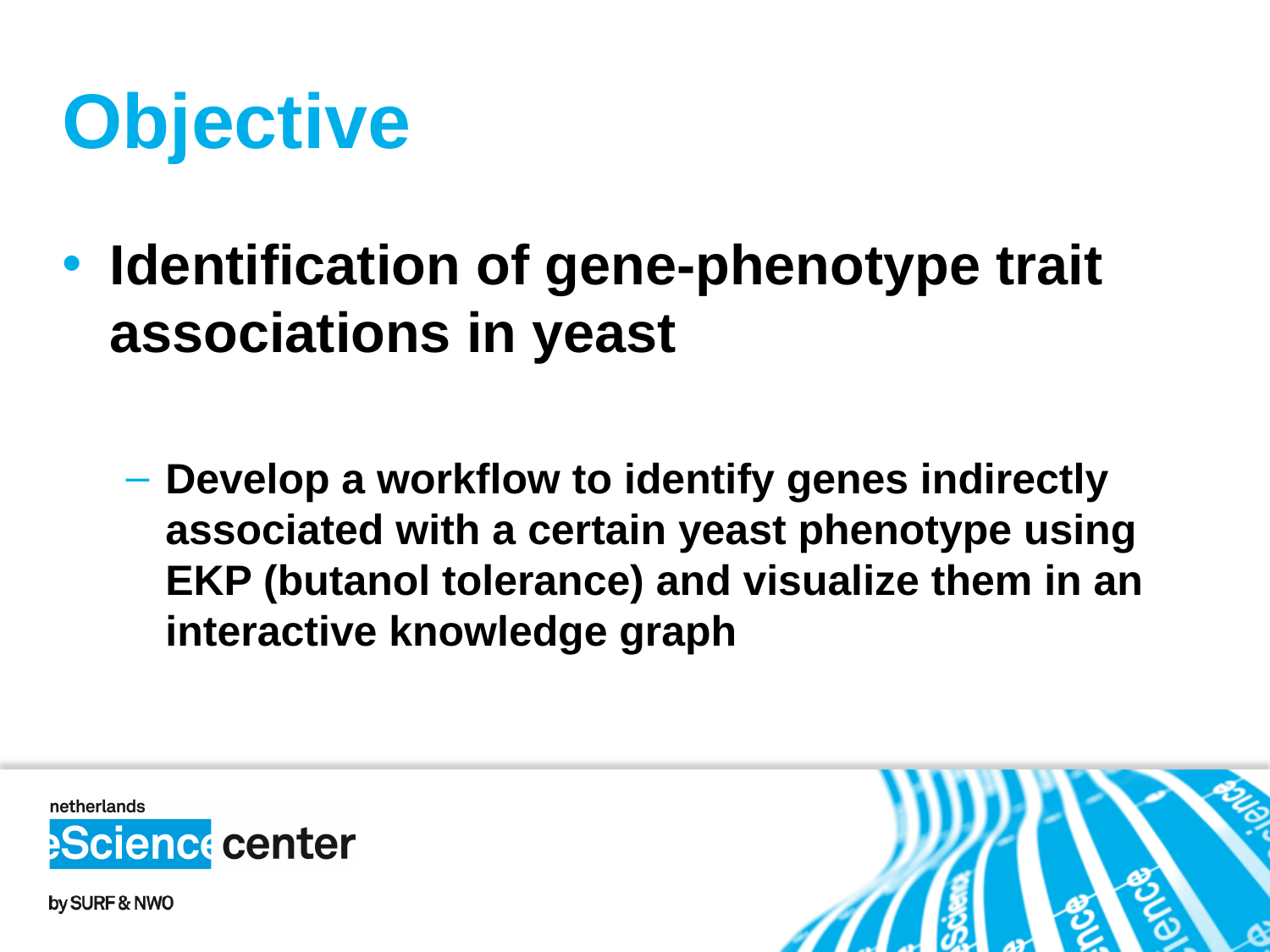

# Objective
Identification of gene-phenotype trait associations in yeast

Develop a workflow to identify genes indirectly associated with a certain yeast phenotype using EKP (butanol tolerance) and visualize them in an interactive knowledge graph